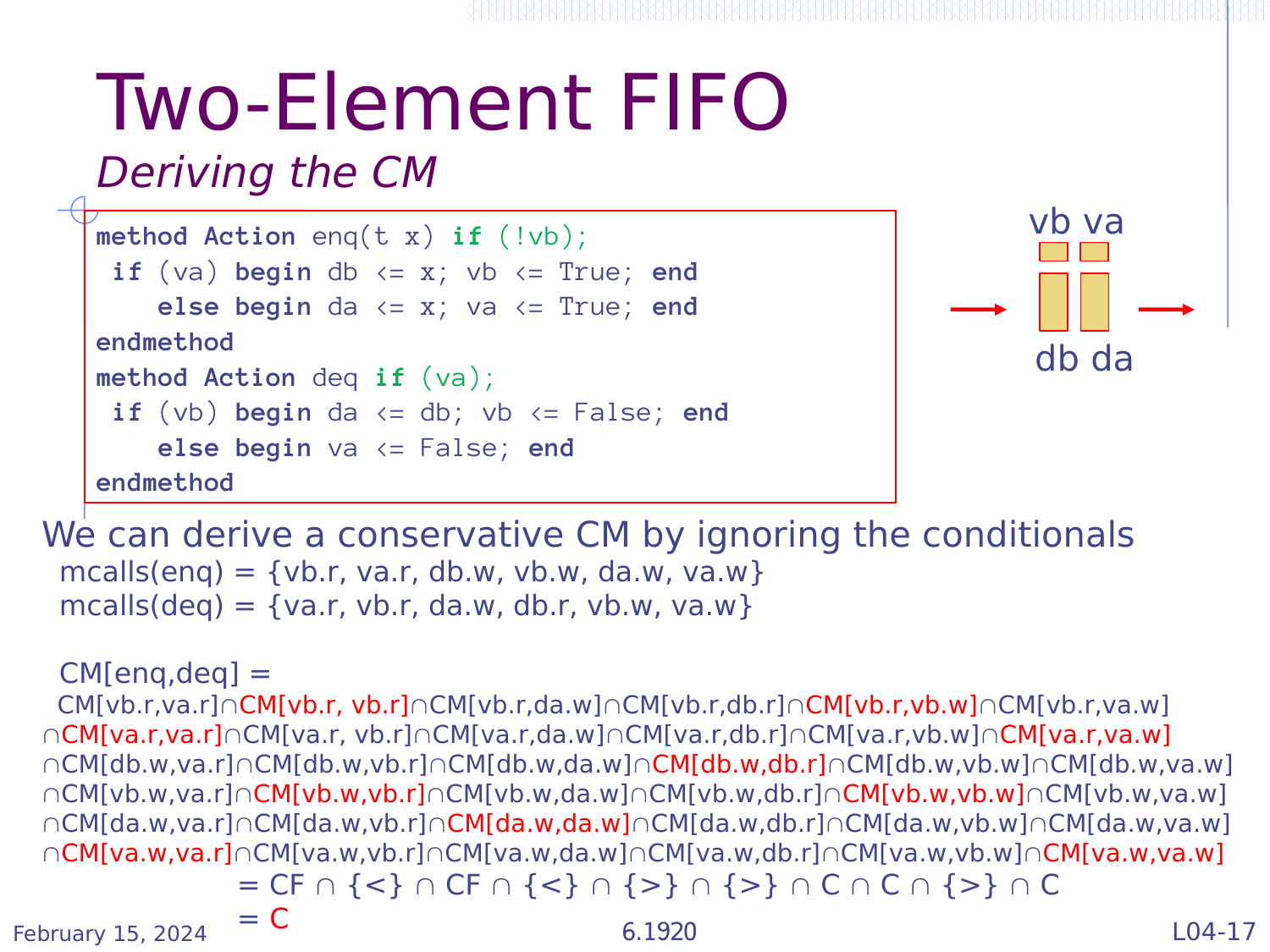

# Two-Element FIFO Deriving the CM
vb va

db da
method Action enq(t x) if (!vb);
 if (va) begin db <= x; vb <= True; end
    else begin da <= x; va <= True; end
endmethod
method Action deq if (va);
 if (vb) begin da <= db; vb <= False; end
    else begin va <= False; end
endmethod
We can derive a conservative CM by ignoring the conditionals
  mcalls(enq) = {vb.r, va.r, db.w, vb.w, da.w, va.w}
  mcalls(deq) = {va.r, vb.r, da.w, db.r, vb.w, va.w}

  CM[enq,deq] =
  CM[vb.r,va.r]∩CM[vb.r, vb.r]∩CM[vb.r,da.w]∩CM[vb.r,db.r]∩CM[vb.r,vb.w]∩CM[vb.r,va.w]
∩CM[va.r,va.r]∩CM[va.r, vb.r]∩CM[va.r,da.w]∩CM[va.r,db.r]∩CM[va.r,vb.w]∩CM[va.r,va.w]
∩CM[db.w,va.r]∩CM[db.w,vb.r]∩CM[db.w,da.w]∩CM[db.w,db.r]∩CM[db.w,vb.w]∩CM[db.w,va.w]
∩CM[vb.w,va.r]∩CM[vb.w,vb.r]∩CM[vb.w,da.w]∩CM[vb.w,db.r]∩CM[vb.w,vb.w]∩CM[vb.w,va.w]
∩CM[da.w,va.r]∩CM[da.w,vb.r]∩CM[da.w,da.w]∩CM[da.w,db.r]∩CM[da.w,vb.w]∩CM[da.w,va.w]
∩CM[va.w,va.r]∩CM[va.w,vb.r]∩CM[va.w,da.w]∩CM[va.w,db.r]∩CM[va.w,vb.w]∩CM[va.w,va.w]
                      = CF ∩ {<} ∩ CF ∩ {<} ∩ {>} ∩ {>} ∩ C ∩ C ∩ {>} ∩ C
                      = C
February 15, 2024
6.1920
L04-17